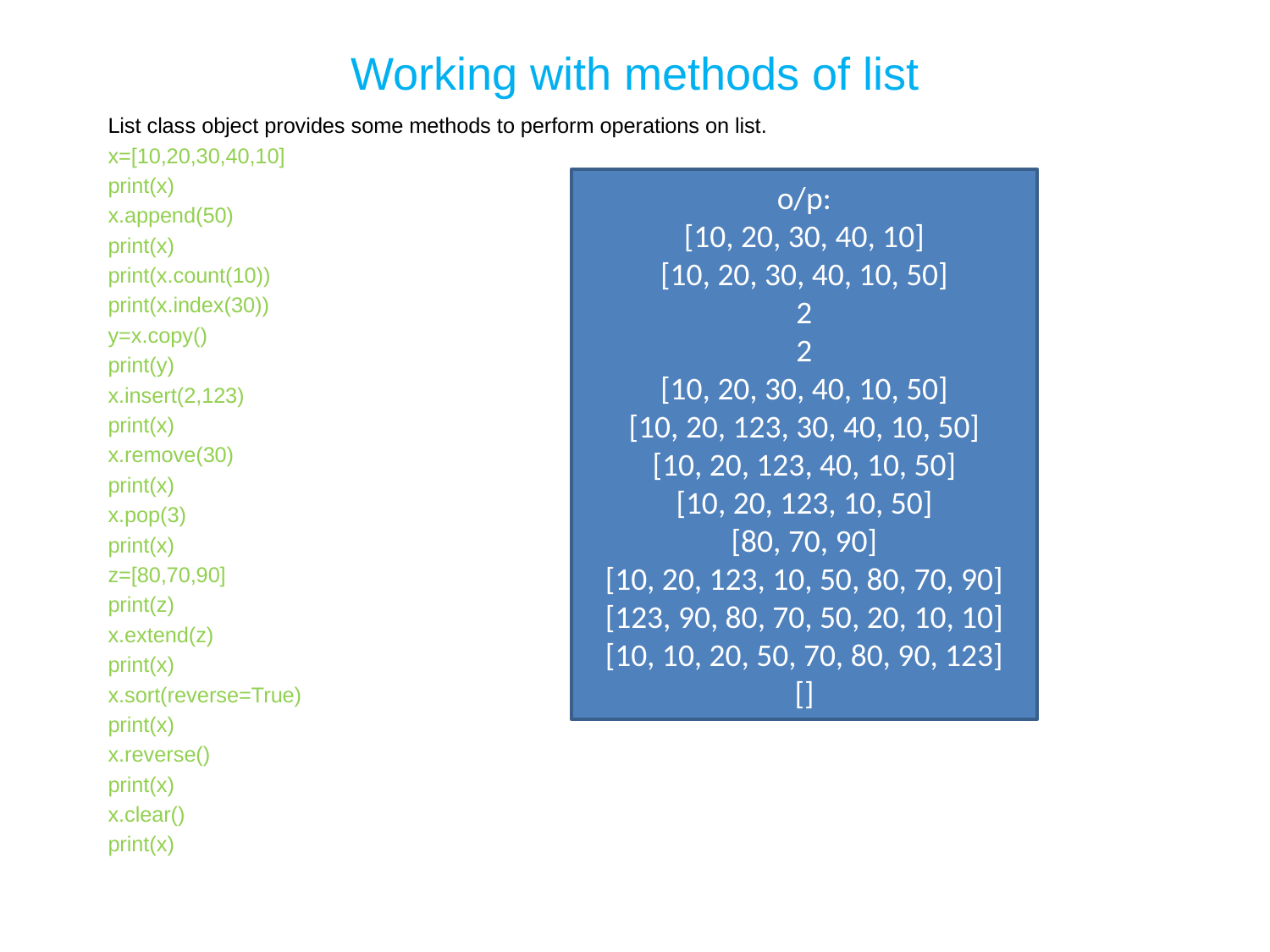

# Working with methods of list
List class object provides some methods to perform operations on list.
x=[10,20,30,40,10]
print(x)
x.append(50)
print(x)
print(x.count(10))
print(x.index(30))
y=x.copy()
print(y)
x.insert(2,123)
print(x)
x.remove(30)
print(x)
x.pop(3)
print(x)
z=[80,70,90]
print(z)
x.extend(z)
print(x)
x.sort(reverse=True)
print(x)
x.reverse()
print(x)
x.clear()
print(x)
o/p:
[10, 20, 30, 40, 10]
[10, 20, 30, 40, 10, 50]
2
2
[10, 20, 30, 40, 10, 50]
[10, 20, 123, 30, 40, 10, 50]
[10, 20, 123, 40, 10, 50]
[10, 20, 123, 10, 50]
[80, 70, 90]
[10, 20, 123, 10, 50, 80, 70, 90]
[123, 90, 80, 70, 50, 20, 10, 10]
[10, 10, 20, 50, 70, 80, 90, 123]
[]